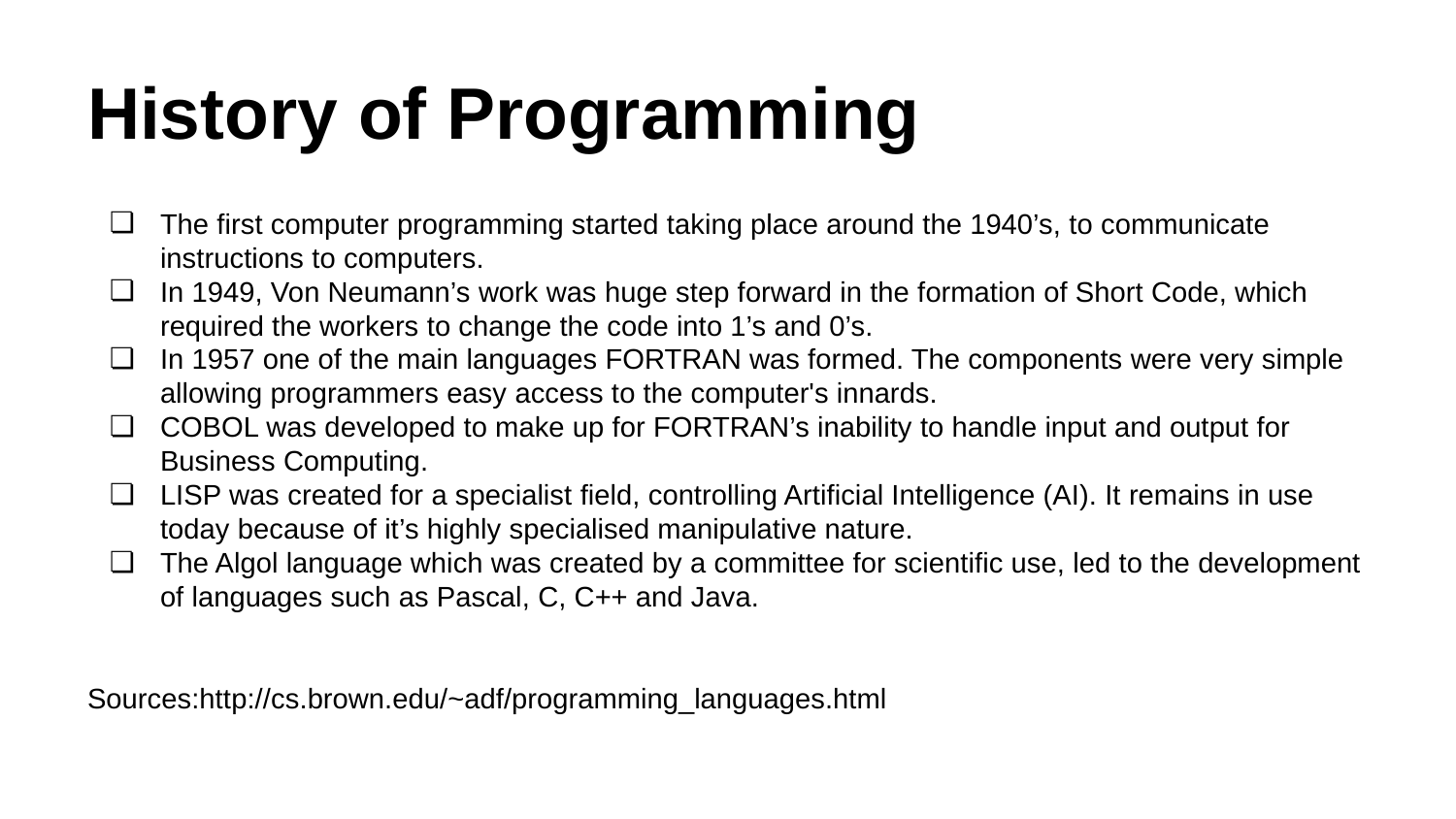

# History of Programming
The first computer programming started taking place around the 1940’s, to communicate instructions to computers.
In 1949, Von Neumann’s work was huge step forward in the formation of Short Code, which required the workers to change the code into 1’s and 0’s.
In 1957 one of the main languages FORTRAN was formed. The components were very simple allowing programmers easy access to the computer's innards.
COBOL was developed to make up for FORTRAN’s inability to handle input and output for Business Computing.
LISP was created for a specialist field, controlling Artificial Intelligence (AI). It remains in use today because of it’s highly specialised manipulative nature.
The Algol language which was created by a committee for scientific use, led to the development of languages such as Pascal, C, C++ and Java.

Sources:http://cs.brown.edu/~adf/programming_languages.html